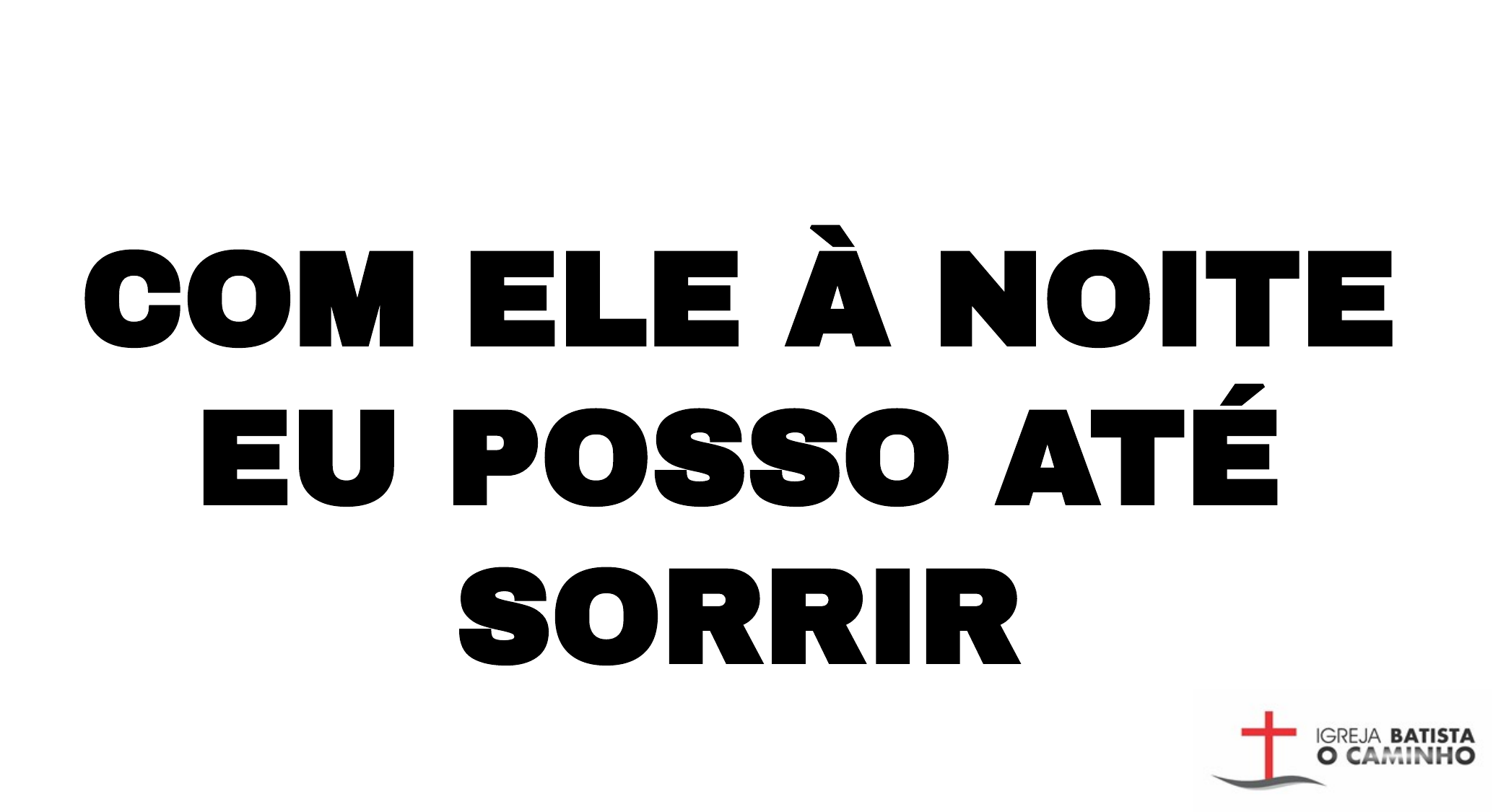

COM ELE À NOITE EU POSSO ATÉ SORRIR